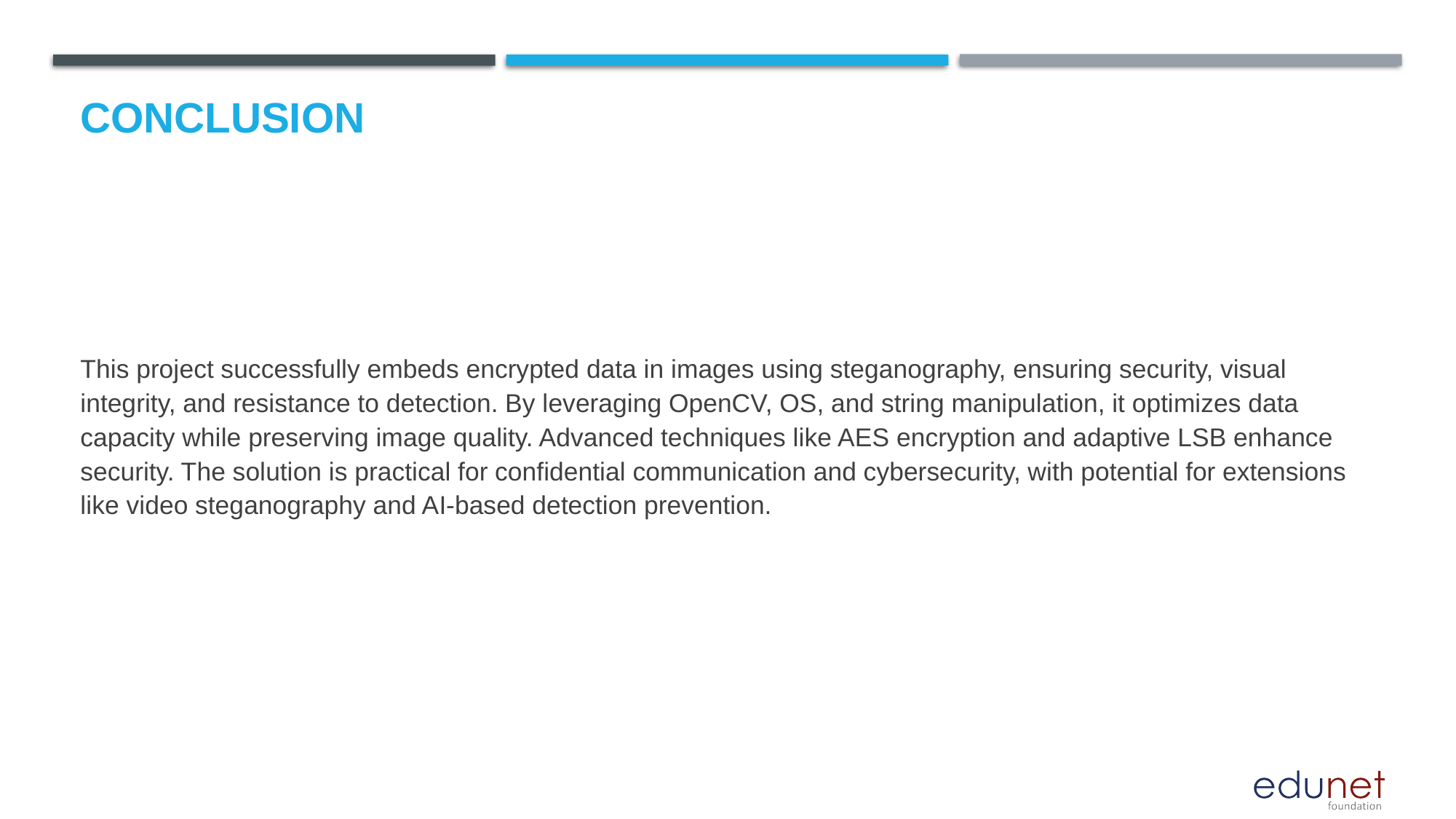

# Conclusion
This project successfully embeds encrypted data in images using steganography, ensuring security, visual integrity, and resistance to detection. By leveraging OpenCV, OS, and string manipulation, it optimizes data capacity while preserving image quality. Advanced techniques like AES encryption and adaptive LSB enhance security. The solution is practical for confidential communication and cybersecurity, with potential for extensions like video steganography and AI-based detection prevention.